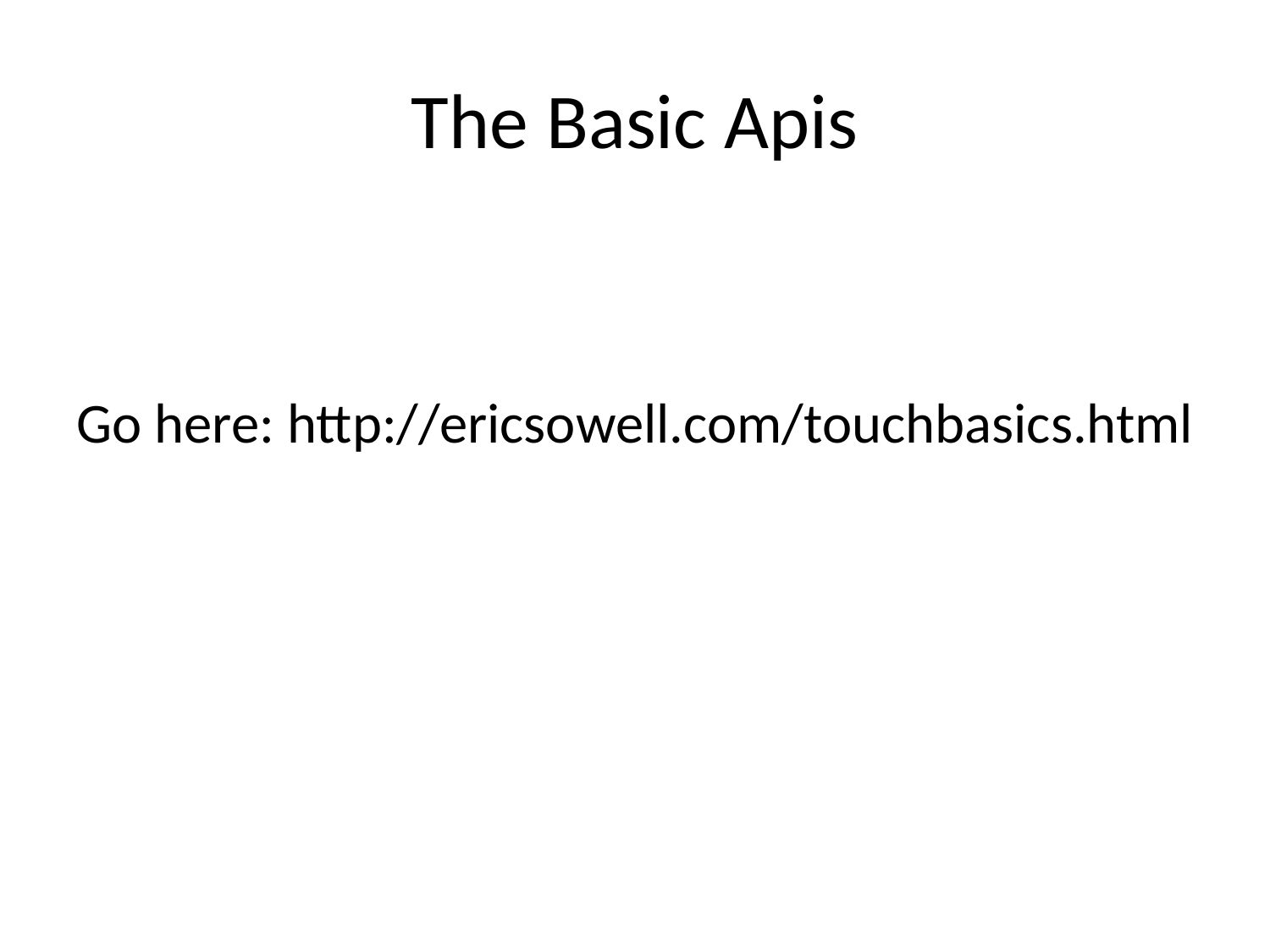

# The Basic Apis

Go here: http://ericsowell.com/touchbasics.html